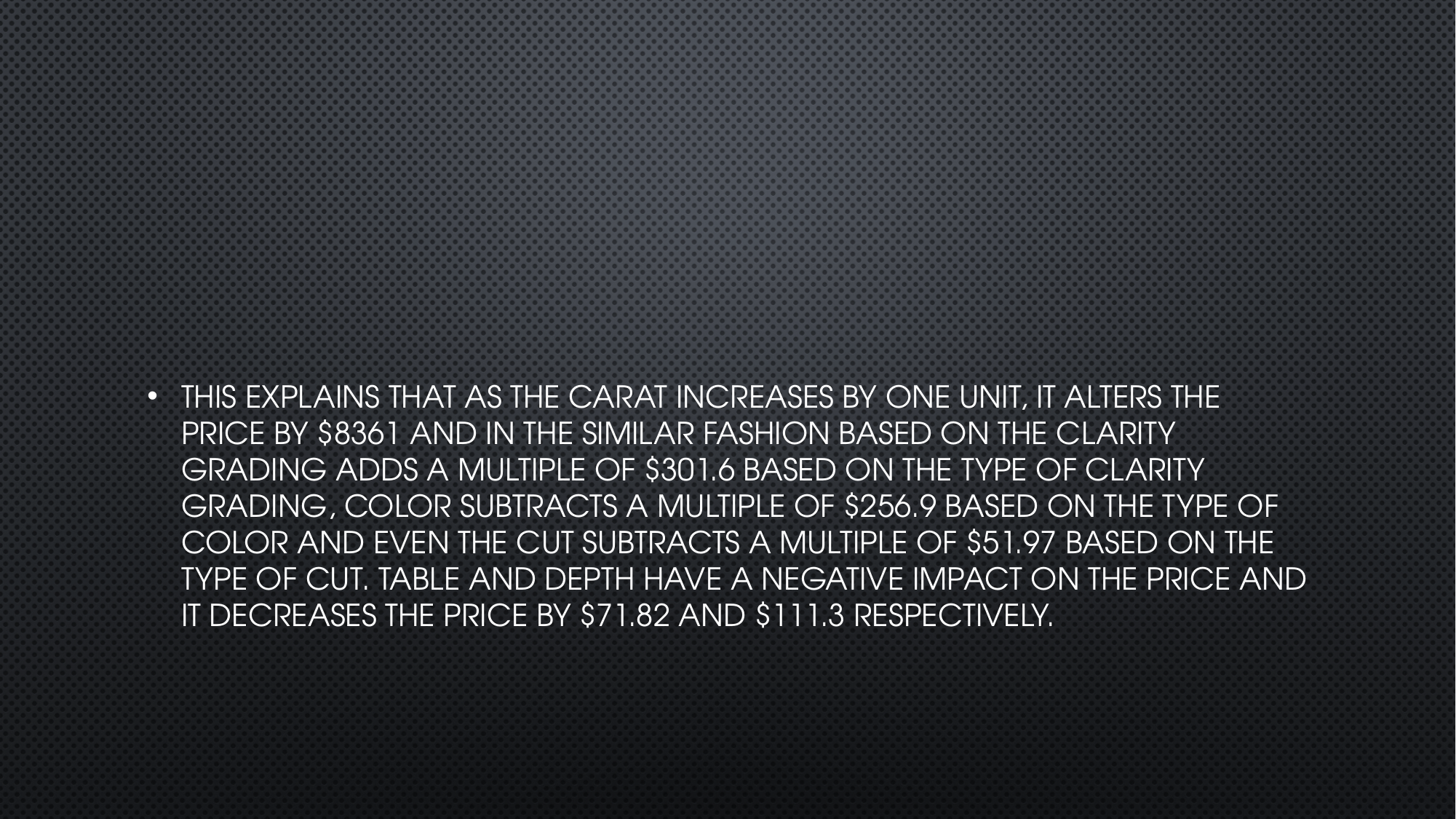

This explains that as the carat increases by one unit, it alters the price by $8361 and in the similar fashion based on the Clarity grading adds a multiple of $301.6 based on the type of Clarity grading, Color subtracts a multiple of $256.9 based on the type of color and even the cut subtracts a multiple of $51.97 based on the type of cut. Table and depth have a negative impact on the price and it decreases the price by $71.82 and $111.3 respectively.